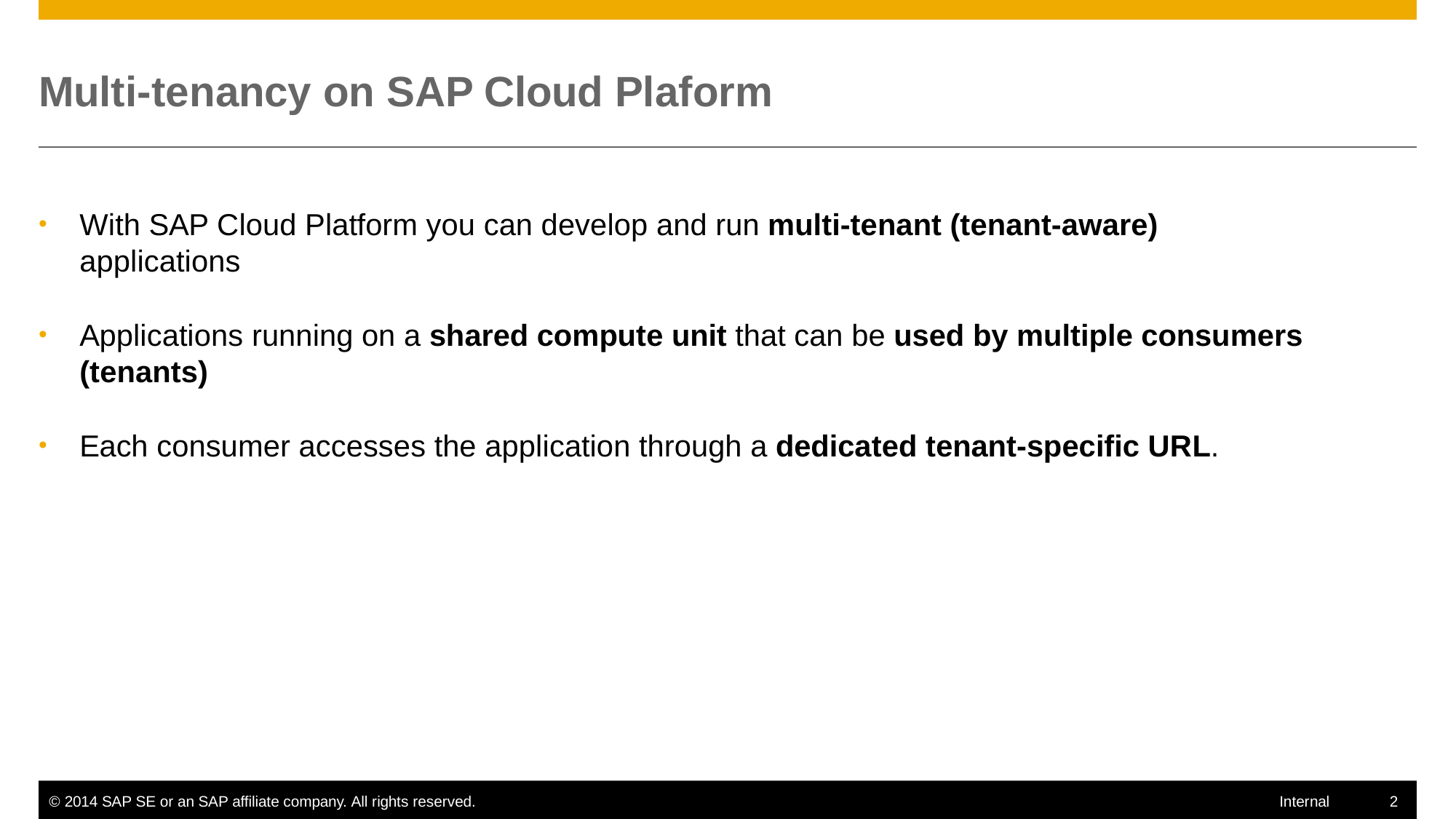

# Multi-tenancy on SAP Cloud Plaform

With SAP Cloud Platform you can develop and run multi-tenant (tenant-aware) applications

Applications running on a shared compute unit that can be used by multiple consumers (tenants)

Each consumer accesses the application through a dedicated tenant-specific URL.

© 2014 SAP SE or an SAP affiliate company. All rights reserved.
2
Internal